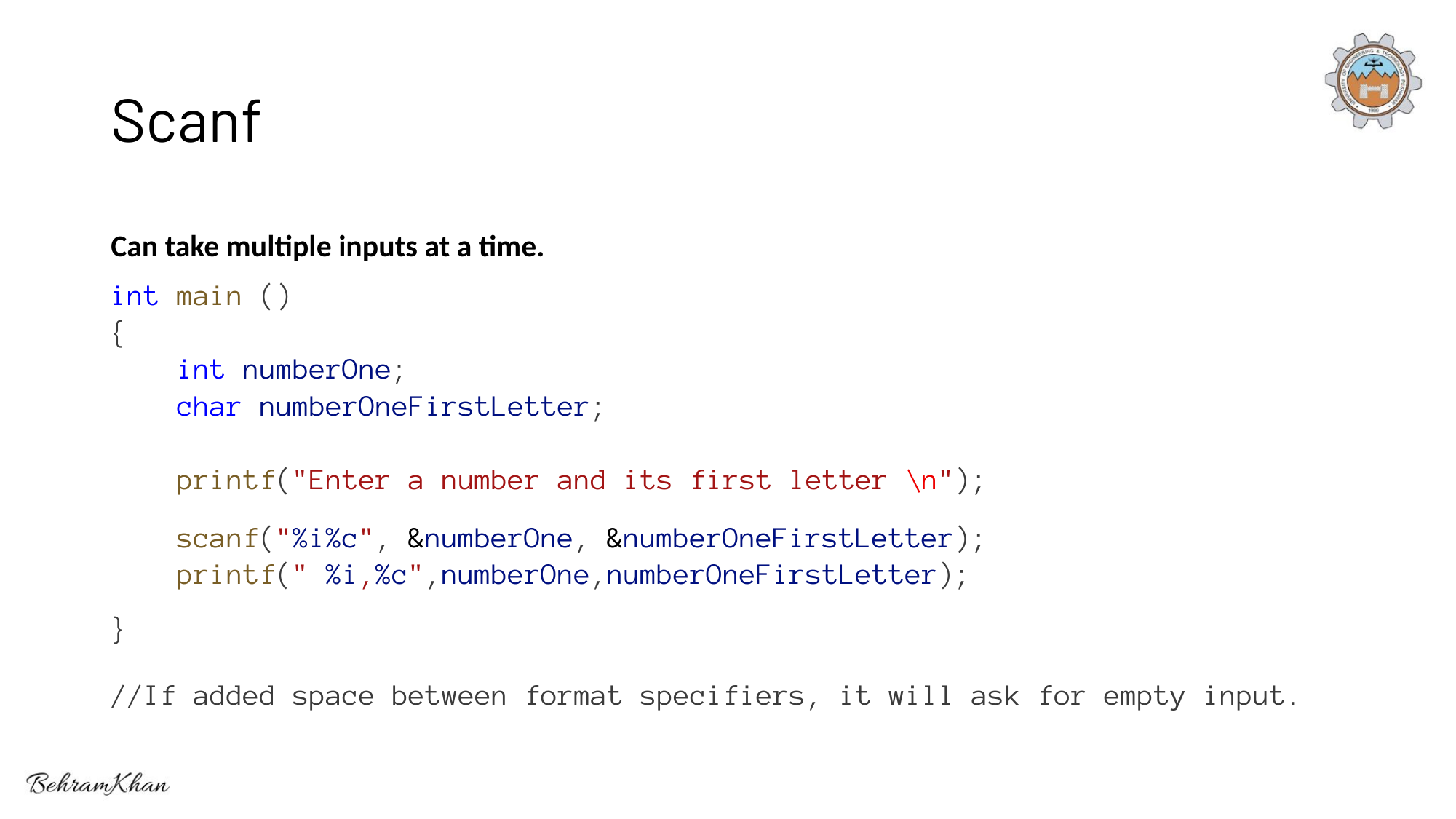

# Scanf
Can take multiple inputs at a time.
int main ()
{
    int numberOne;
    char numberOneFirstLetter;

    printf("Enter a number and its first letter \n");
    scanf("%i%c", &numberOne, &numberOneFirstLetter);
    printf(" %i,%c",numberOne,numberOneFirstLetter);
}
//If added space between format specifiers, it will ask for empty input.